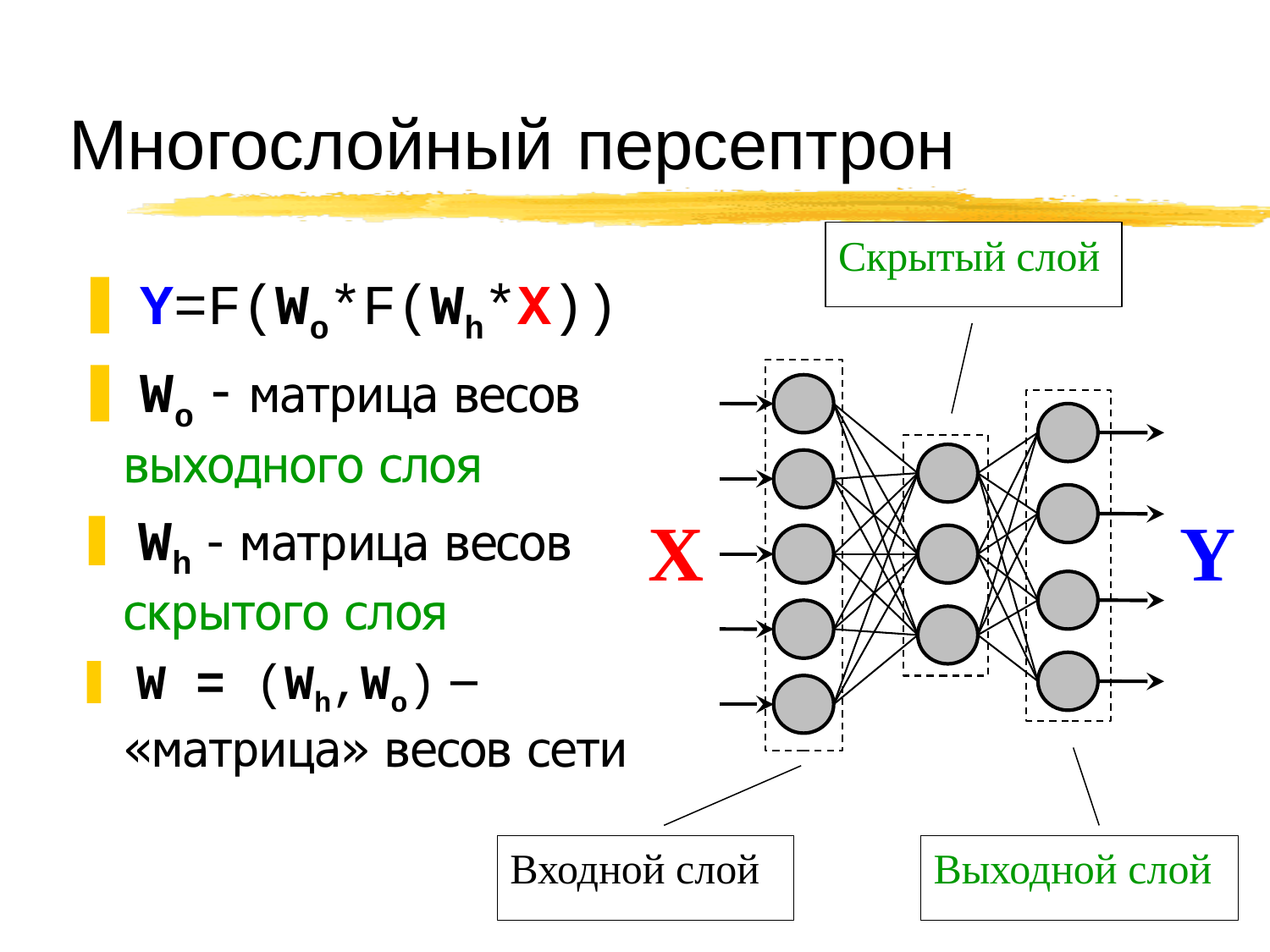

# Многослойный персептрон
Скрытый слой
 Y=F(Wo*F(Wh*X))
 Wo - матрица весов выходного слоя
 Wh - матрица весов скрытого слоя
 W = (Wh,Wo) – «матрица» весов сети

X
Y
Входной слой
Выходной слой